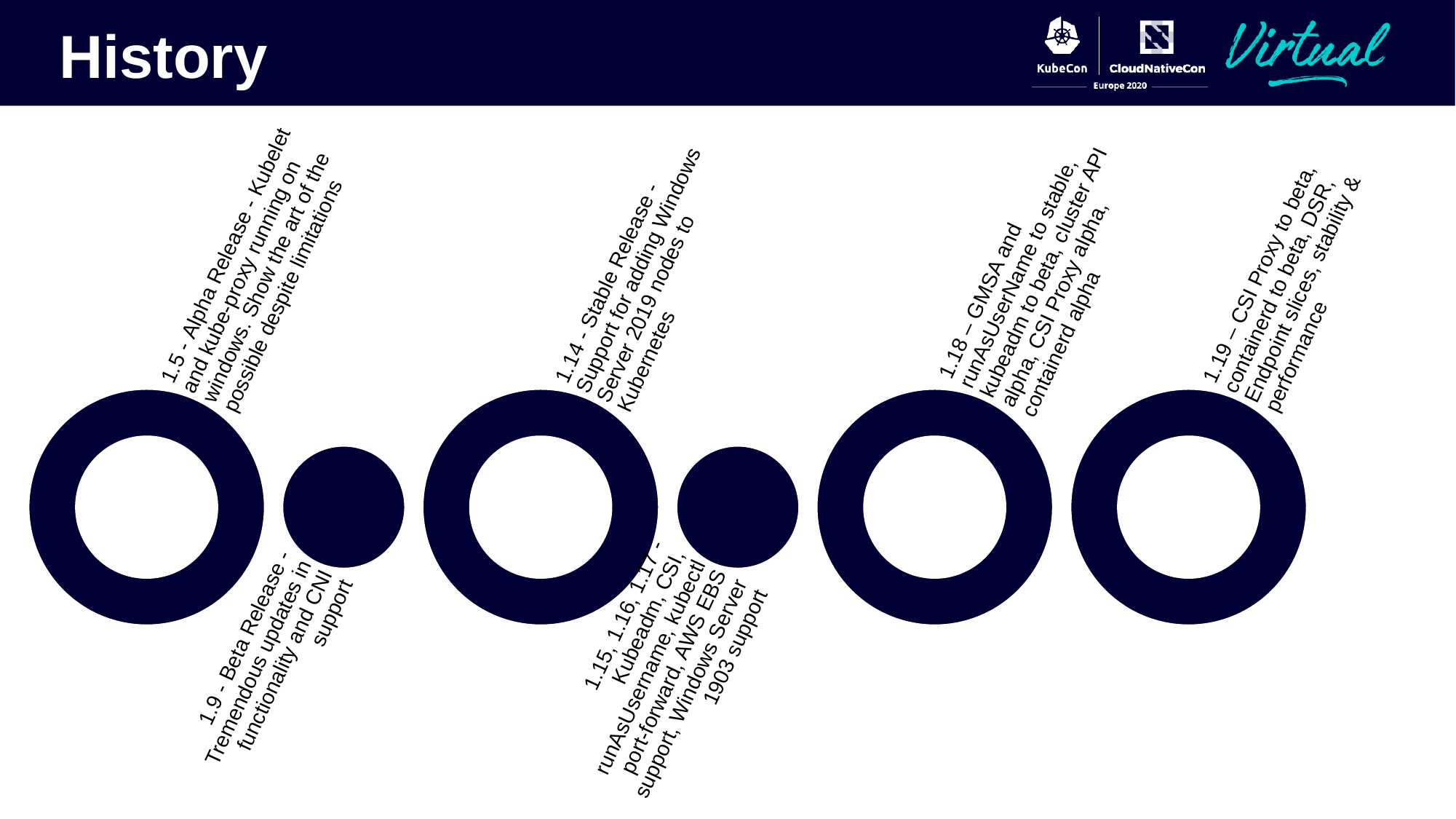

History
1.5 - Alpha Release - Kubelet and kube-proxy running on windows. Show the art of the possible despite limitations
1.9 - Beta Release - Tremendous updates in functionality and CNI support
1.14 - Stable Release - Support for adding Windows Server 2019 nodes to Kubernetes
1.15, 1.16, 1.17 - Kubeadm, CSI, runAsUsername, kubectl port-forward, AWS EBS support, Windows Server 1903 support
1.18 – GMSA and runAsUserName to stable, kubeadm to beta, cluster API alpha, CSI Proxy alpha, containerd alpha
1.19 – CSI Proxy to beta, containerd to beta, DSR, Endpoint slices, stability & performance